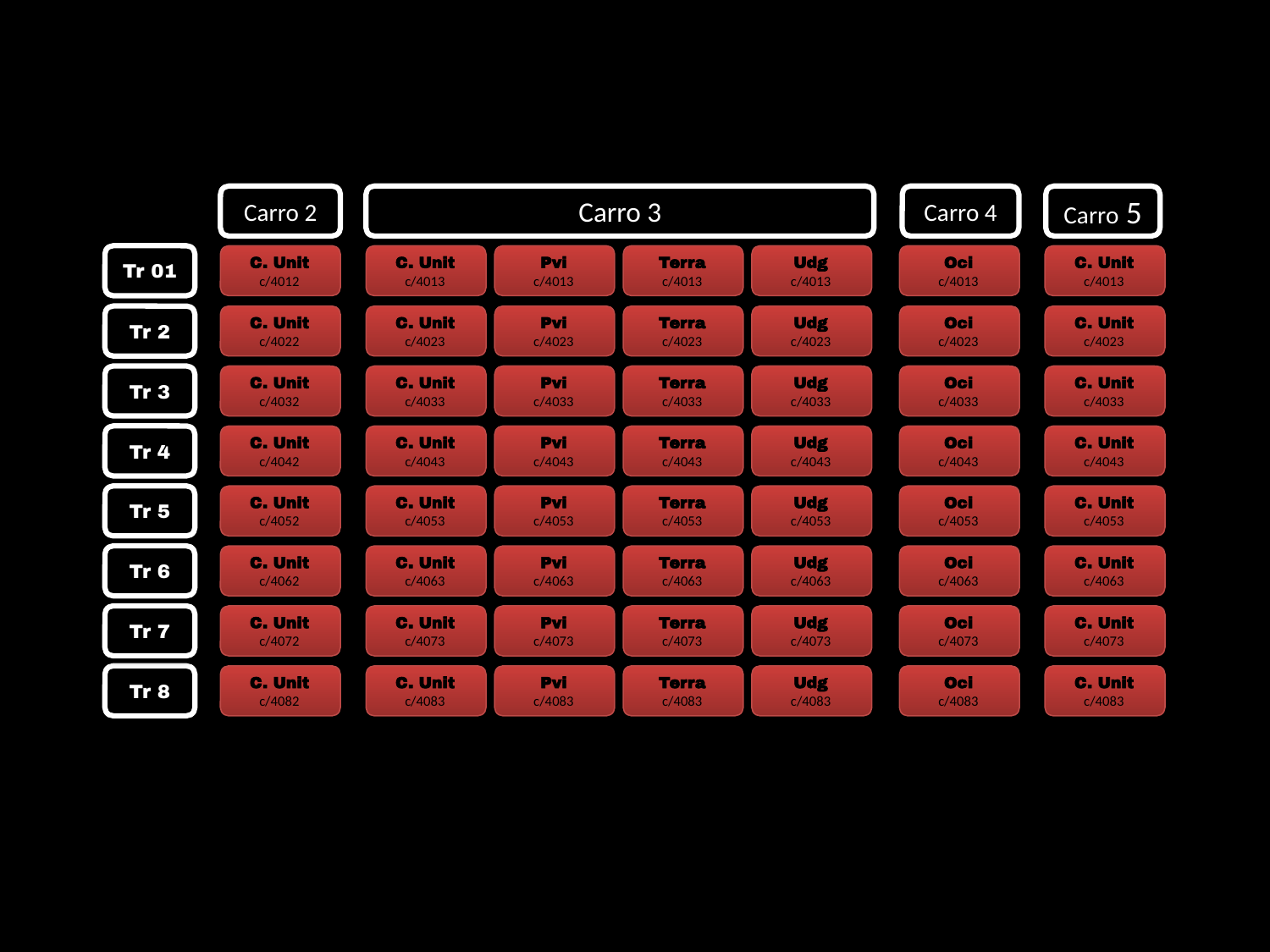

Carro 2

C. Unit
c/4012

C. Unit
c/4022

C. Unit
c/4032

C. Unit
c/4042

C. Unit
c/4052

C. Unit
c/4062

C. Unit
c/4072

C. Unit
c/4082
Carro 3

C. Unit
c/4013

Pvi
c/4013

Terra
c/4013

Udg
c/4013

C. Unit
c/4023

Pvi
c/4023

Terra
c/4023

Udg
c/4023

C. Unit
c/4033

Pvi
c/4033

Terra
c/4033

Udg
c/4033

C. Unit
c/4043

Pvi
c/4043

Terra
c/4043

Udg
c/4043

C. Unit
c/4053

Pvi
c/4053

Terra
c/4053

Udg
c/4053

C. Unit
c/4063

Pvi
c/4063

Terra
c/4063

Udg
c/4063

C. Unit
c/4073

Pvi
c/4073

Terra
c/4073

Udg
c/4073

C. Unit
c/4083

Pvi
c/4083

Terra
c/4083

Udg
c/4083
Carro 4

Oci
c/4013

Oci
c/4023

Oci
c/4033

Oci
c/4043

Oci
c/4053

Oci
c/4063

Oci
c/4073

Oci
c/4083
Carro 5

C. Unit
c/4013

C. Unit
c/4023

C. Unit
c/4033

C. Unit
c/4043

C. Unit
c/4053

C. Unit
c/4063

C. Unit
c/4073

C. Unit
c/4083
Tr 01
Tr 2
Tr 3
Tr 4
Tr 5
Tr 6
Tr 7
Tr 8